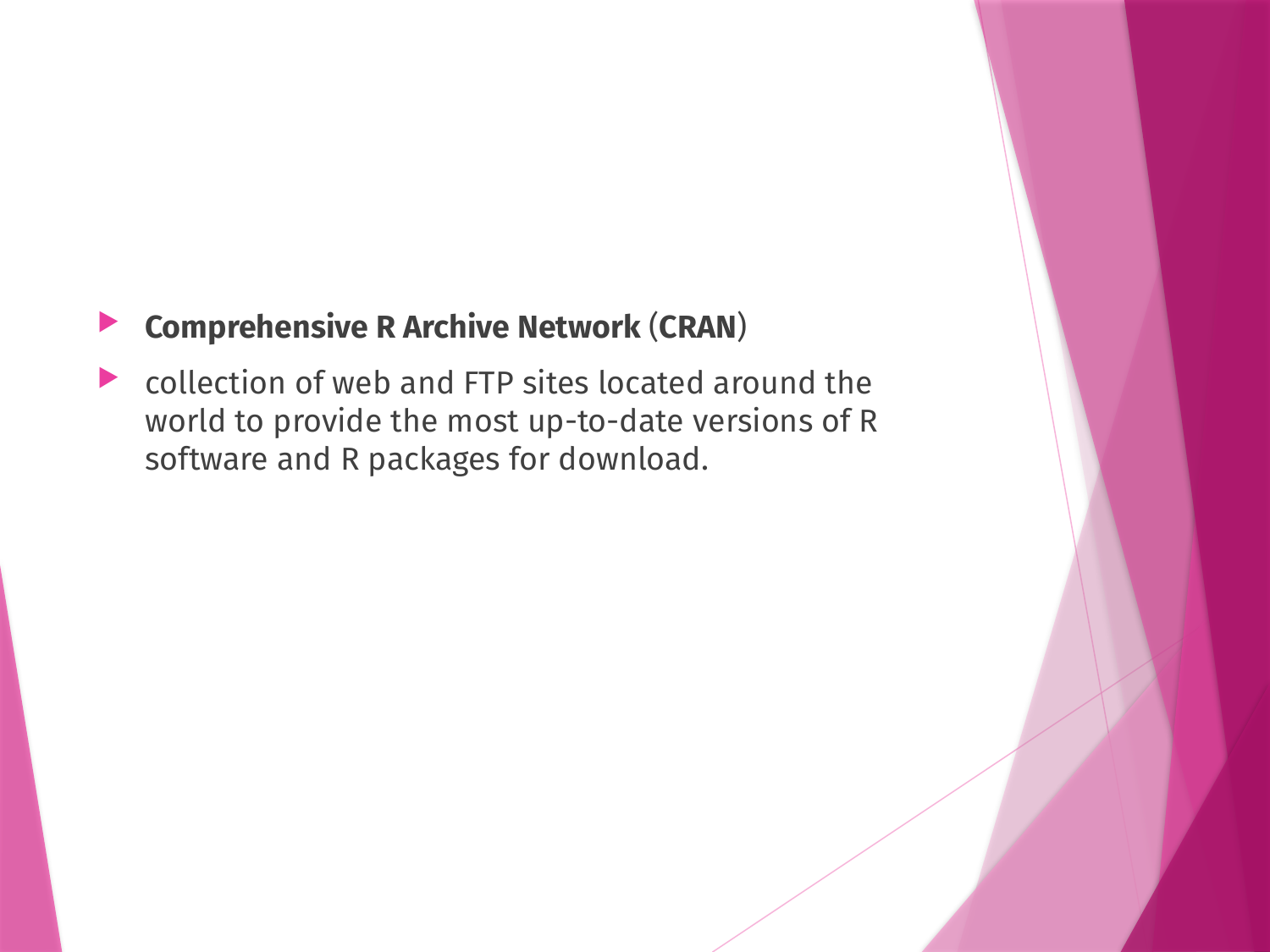

#
Comprehensive R Archive Network (CRAN)
collection of web and FTP sites located around the world to provide the most up-to-date versions of R software and R packages for download.